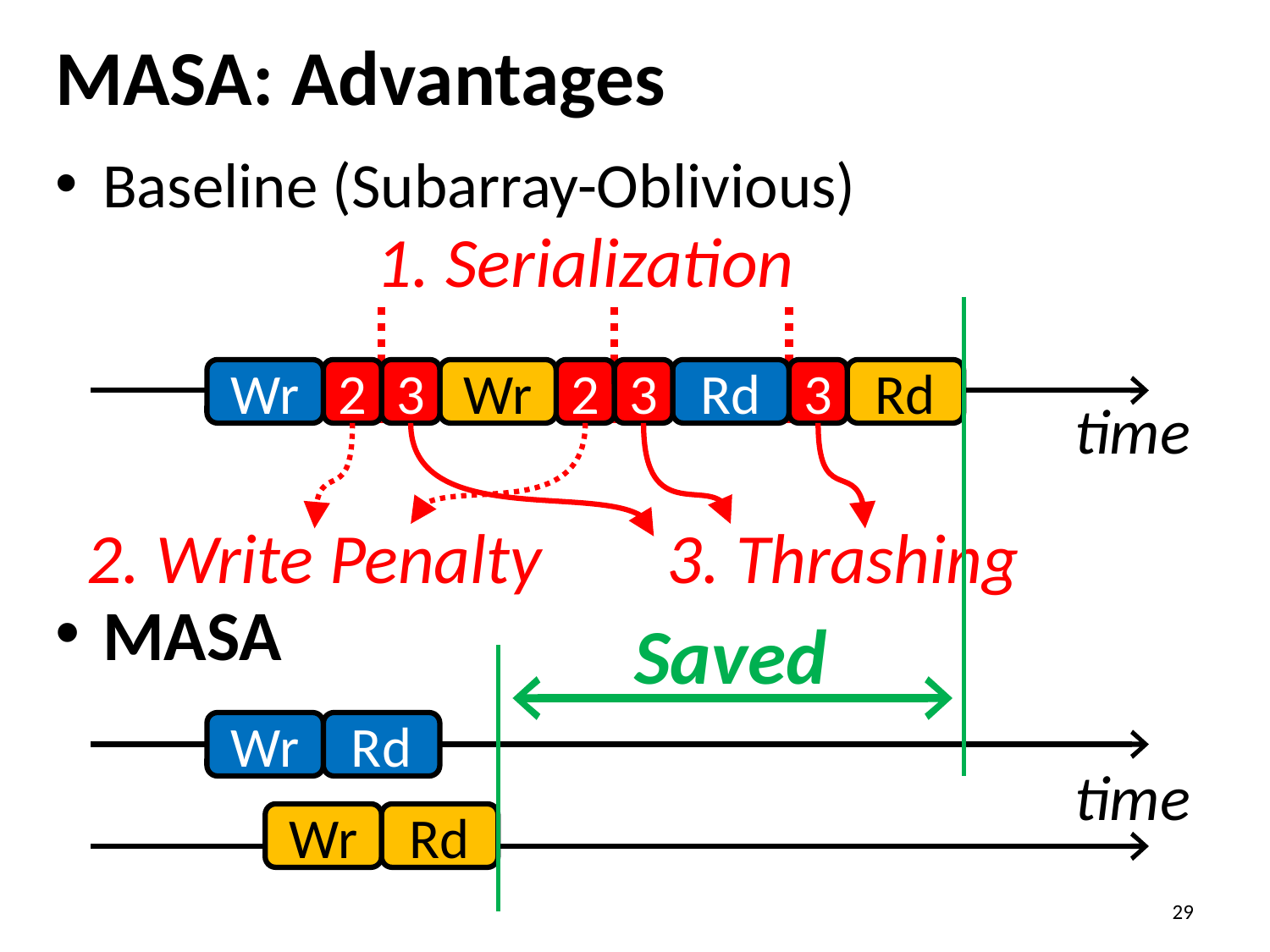

# MASA: Advantages
Baseline (Subarray-Oblivious)

MASA

1. Serialization
3
Wr
2
3
Wr
2
Rd
3
Rd
time
2. Write Penalty
3. Thrashing
Saved
Rd
Wr
time
Wr
Rd
29